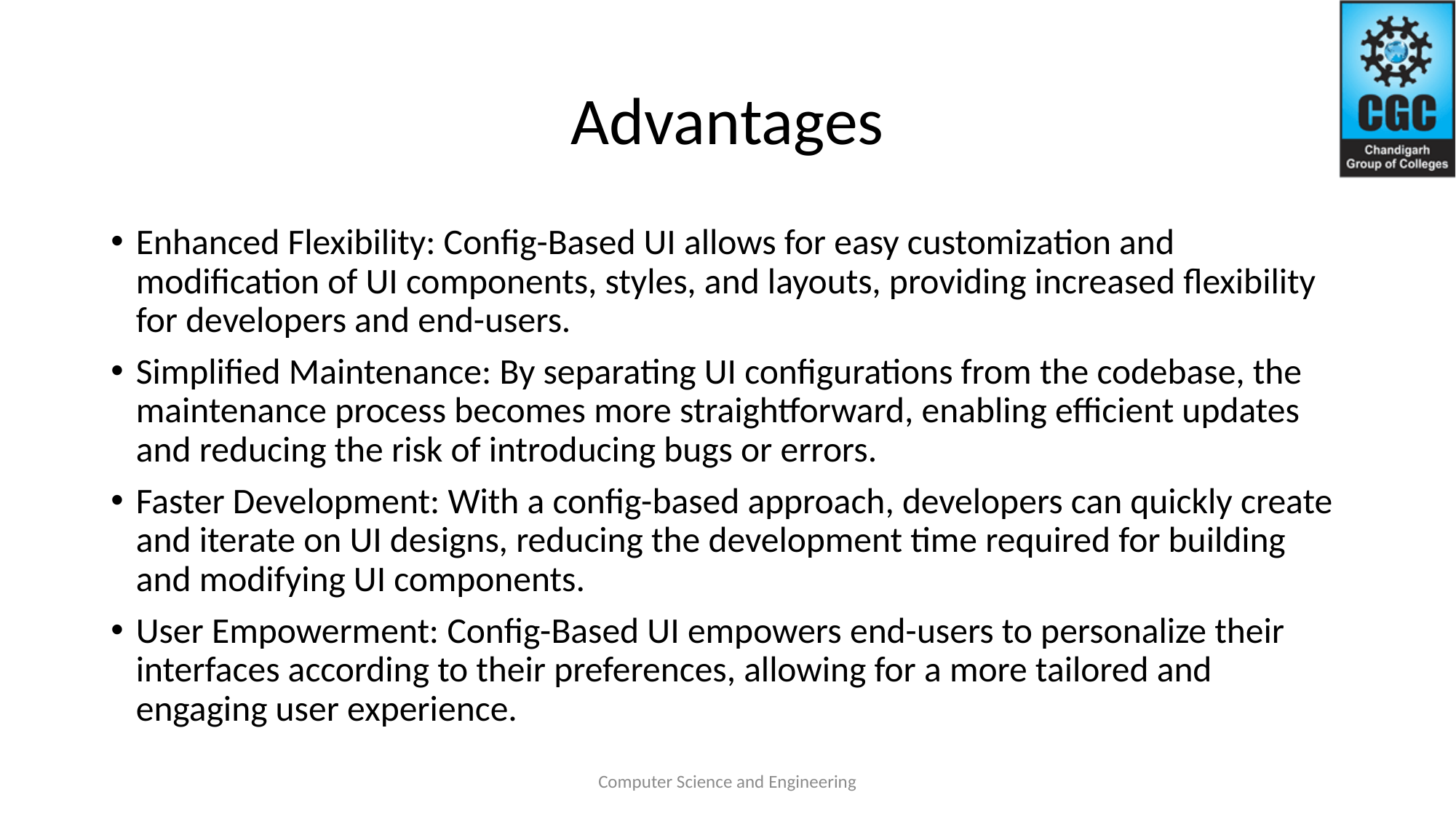

# Advantages
Enhanced Flexibility: Config-Based UI allows for easy customization and modification of UI components, styles, and layouts, providing increased flexibility for developers and end-users.
Simplified Maintenance: By separating UI configurations from the codebase, the maintenance process becomes more straightforward, enabling efficient updates and reducing the risk of introducing bugs or errors.
Faster Development: With a config-based approach, developers can quickly create and iterate on UI designs, reducing the development time required for building and modifying UI components.
User Empowerment: Config-Based UI empowers end-users to personalize their interfaces according to their preferences, allowing for a more tailored and engaging user experience.
Computer Science and Engineering